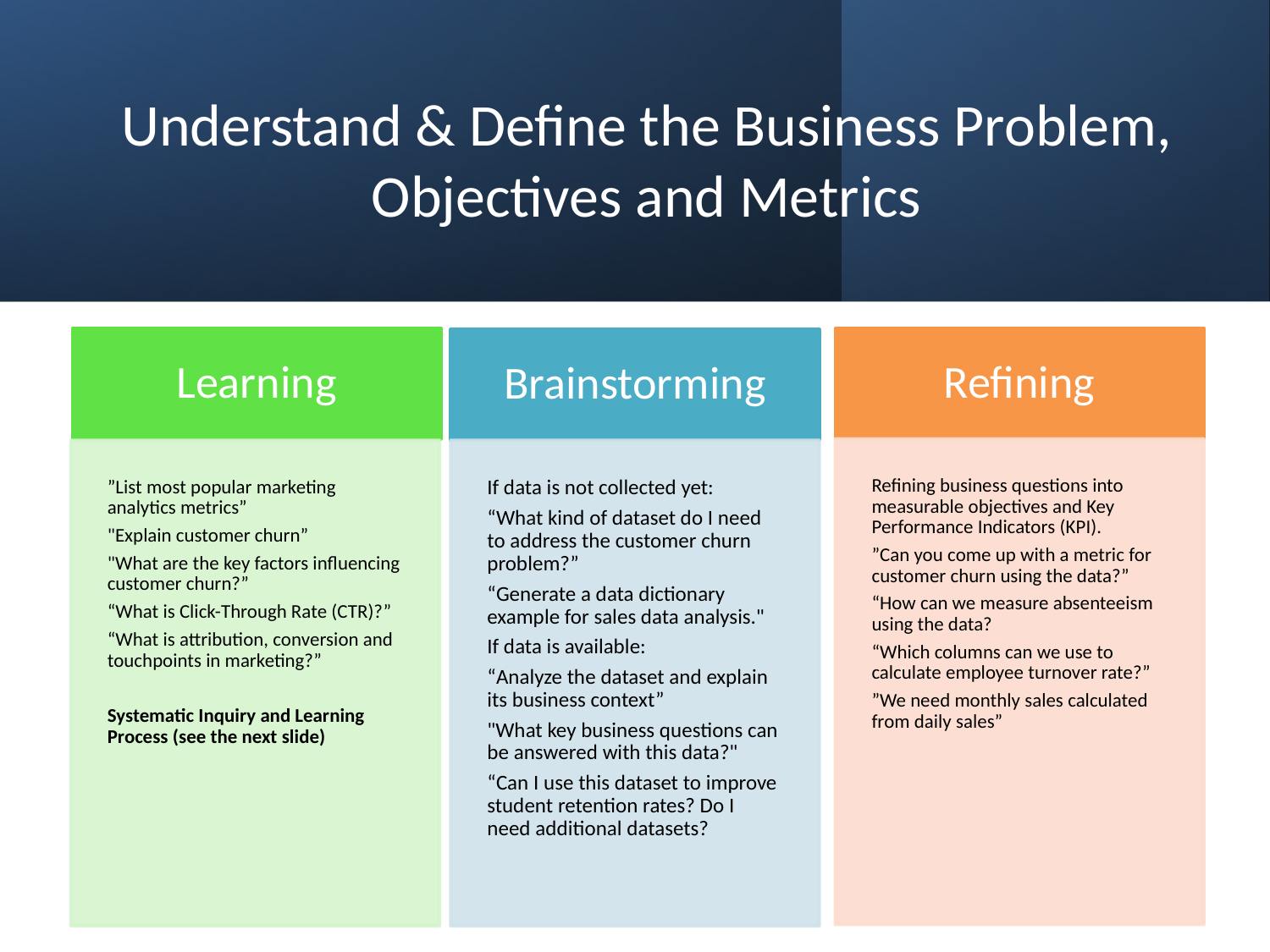

# Understand & Define the Business Problem, Objectives and Metrics
Brainstorming
If data is not collected yet:
“What kind of dataset do I need to address the customer churn problem?”
“Generate a data dictionary example for sales data analysis."
If data is available:
“Analyze the dataset and explain its business context”
"What key business questions can be answered with this data?"
“Can I use this dataset to improve student retention rates? Do I need additional datasets?

Learning
”List most popular marketing analytics metrics”
"Explain customer churn”
"What are the key factors influencing customer churn?”
“What is Click-Through Rate (CTR)?”
“What is attribution, conversion and touchpoints in marketing?”

Systematic Inquiry and Learning Process (see the next slide)

Refining
Refining business questions into measurable objectives and Key Performance Indicators (KPI).
”Can you come up with a metric for customer churn using the data?”
“How can we measure absenteeism using the data?
“Which columns can we use to calculate employee turnover rate?”
”We need monthly sales calculated from daily sales”